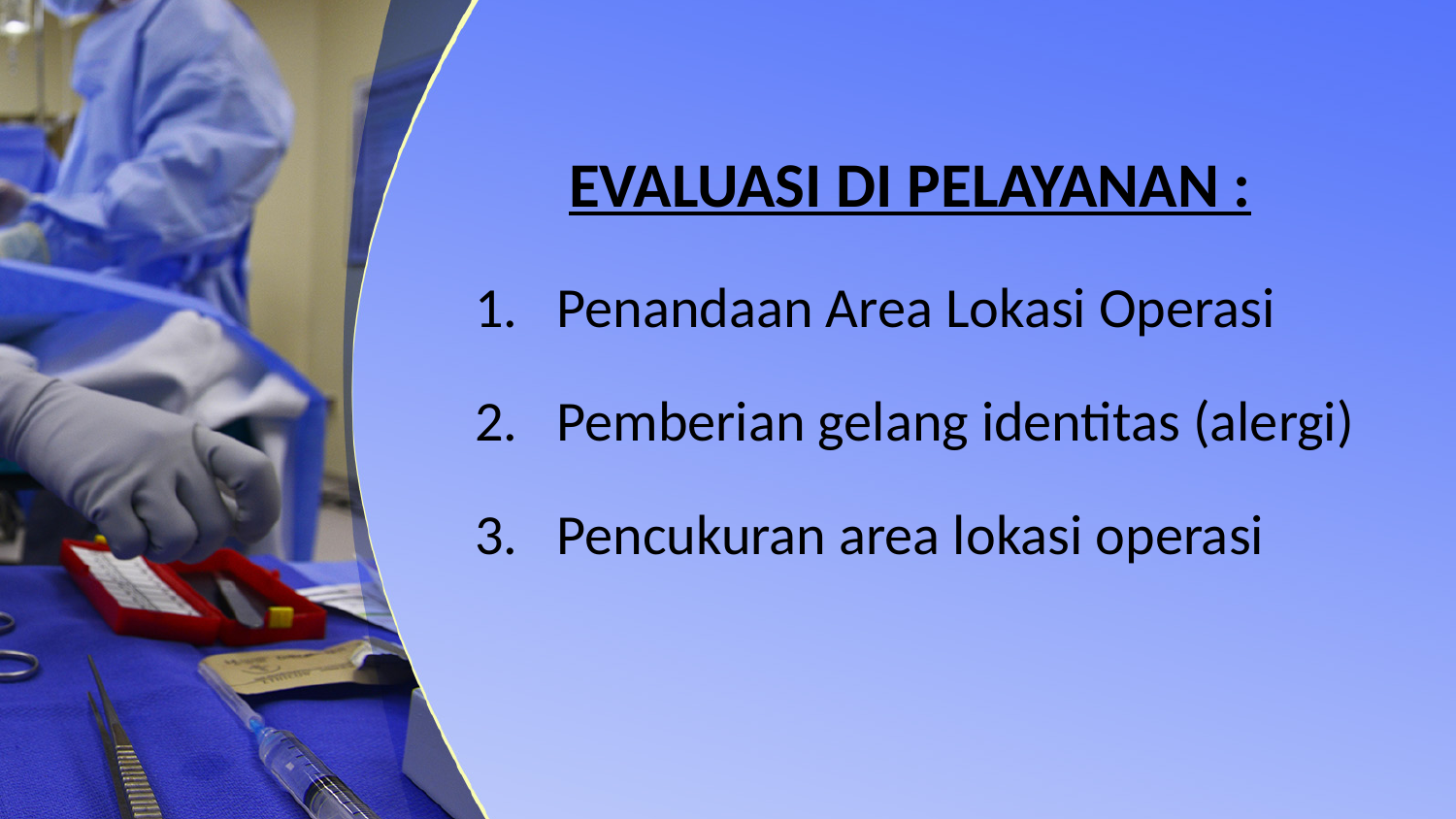

# EVALUASI DI PELAYANAN :
Penandaan Area Lokasi Operasi
Pemberian gelang identitas (alergi)
Pencukuran area lokasi operasi